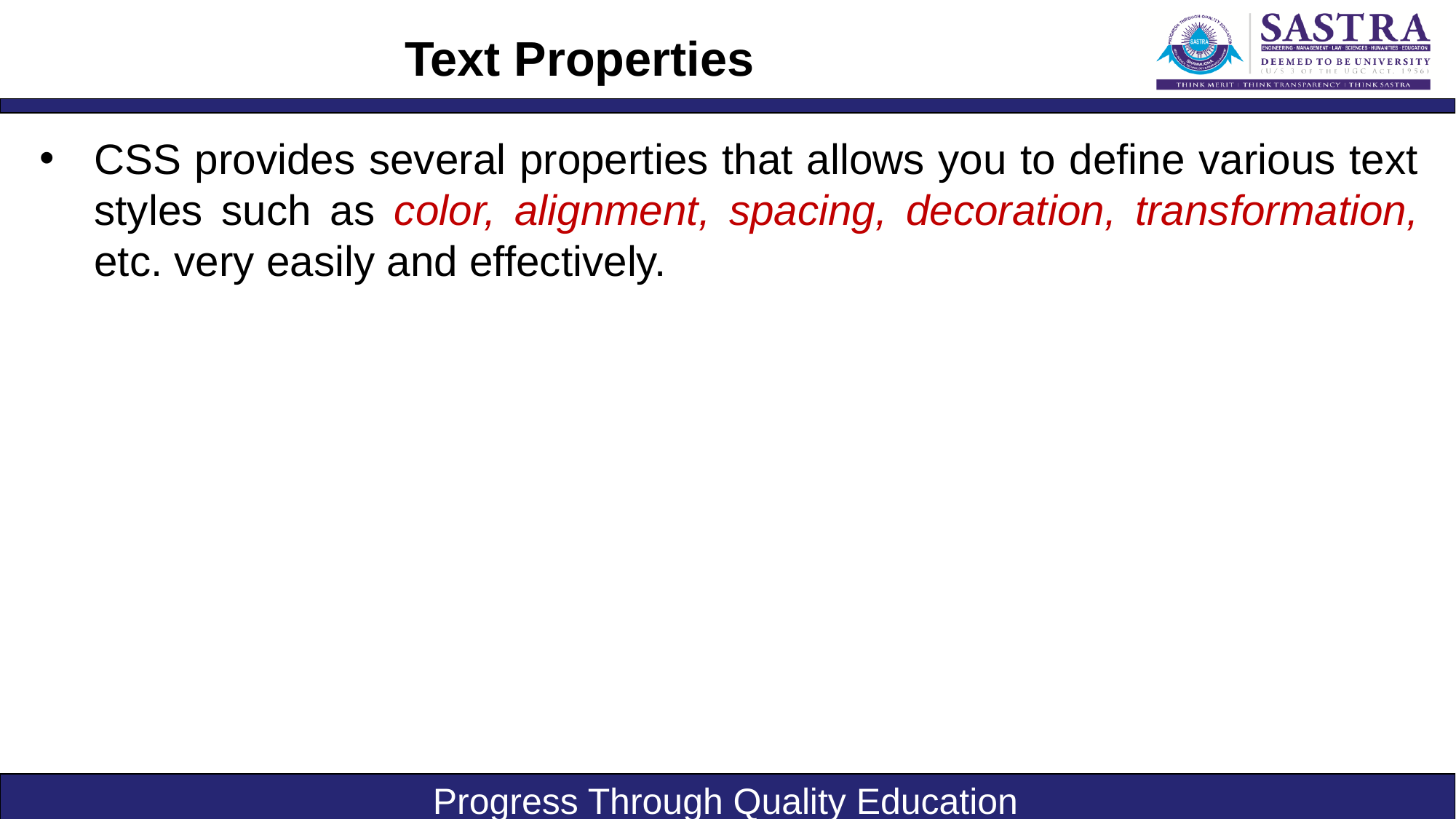

# Text Properties
CSS provides several properties that allows you to define various text styles such as color, alignment, spacing, decoration, transformation, etc. very easily and effectively.